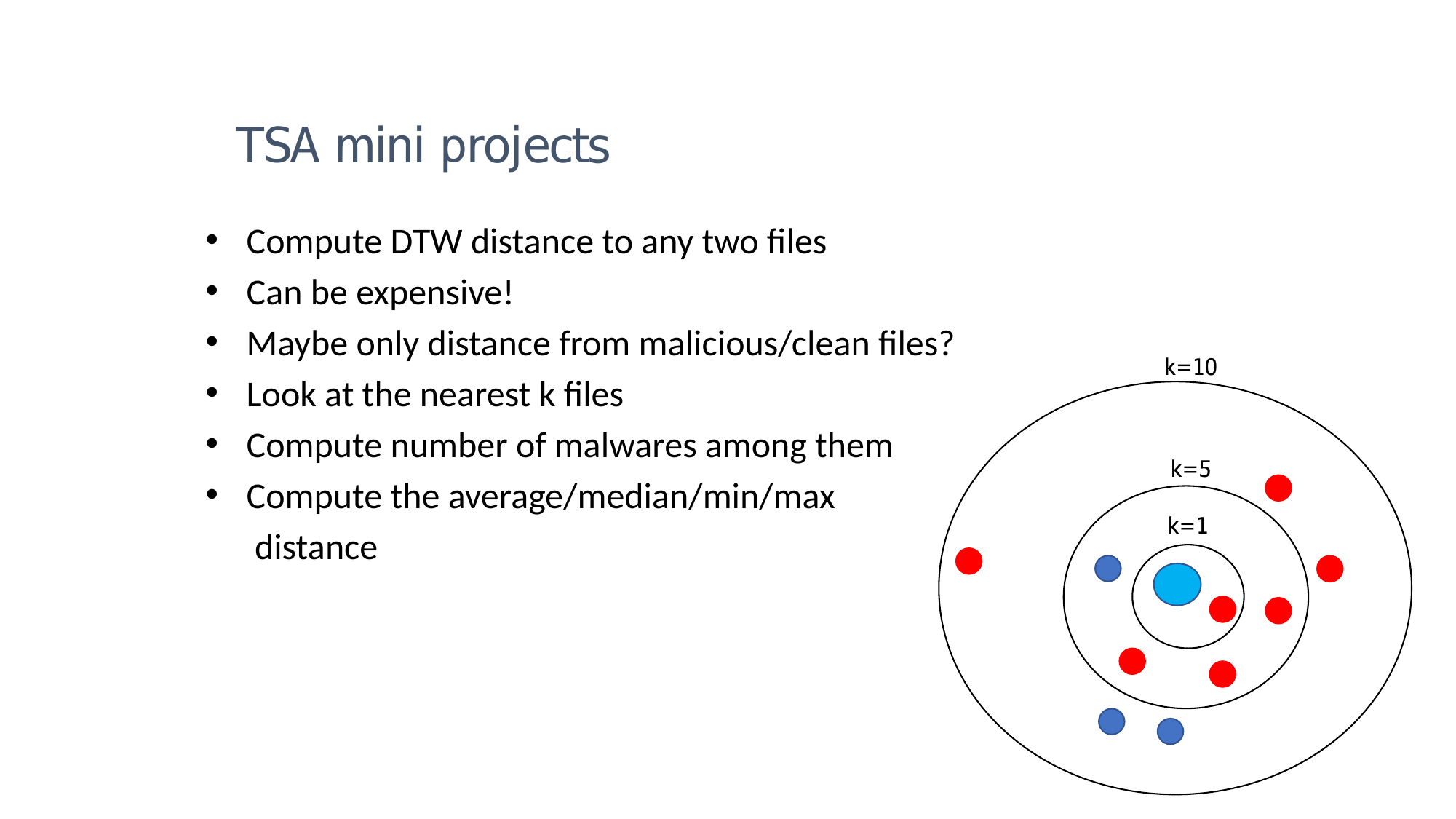

TSA mini projects
Compute DTW distance to any two files
Can be expensive!
Maybe only distance from malicious/clean files?
Look at the nearest k files
Compute number of malwares among them
Compute the average/median/min/max
      distance

k=10

k=5

k=1